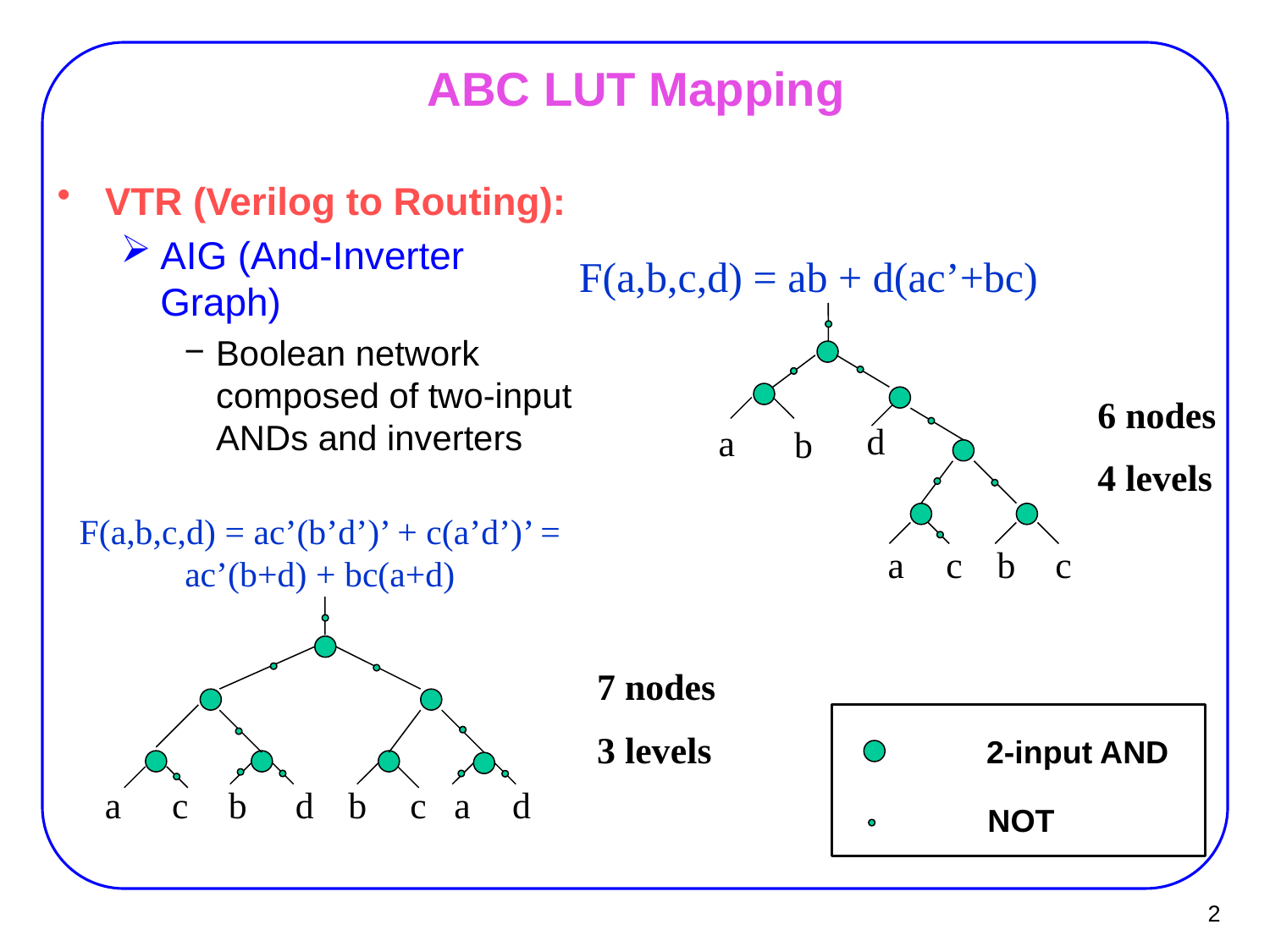

# ABC LUT Mapping
VTR (Verilog to Routing):
AIG (And-Inverter Graph)
Boolean network composed of two-input ANDs and inverters

F(a,b,c,d) = ab + d(ac’+bc)

d
a
b

a
c
b
c
6 nodes
4 levels
F(a,b,c,d) = ac’(b’d’)’ + c(a’d’)’ = ac’(b+d) + bc(a+d)

a
c
b
d
b
c
a
d
7 nodes
3 levels

2-input AND

NOT

2